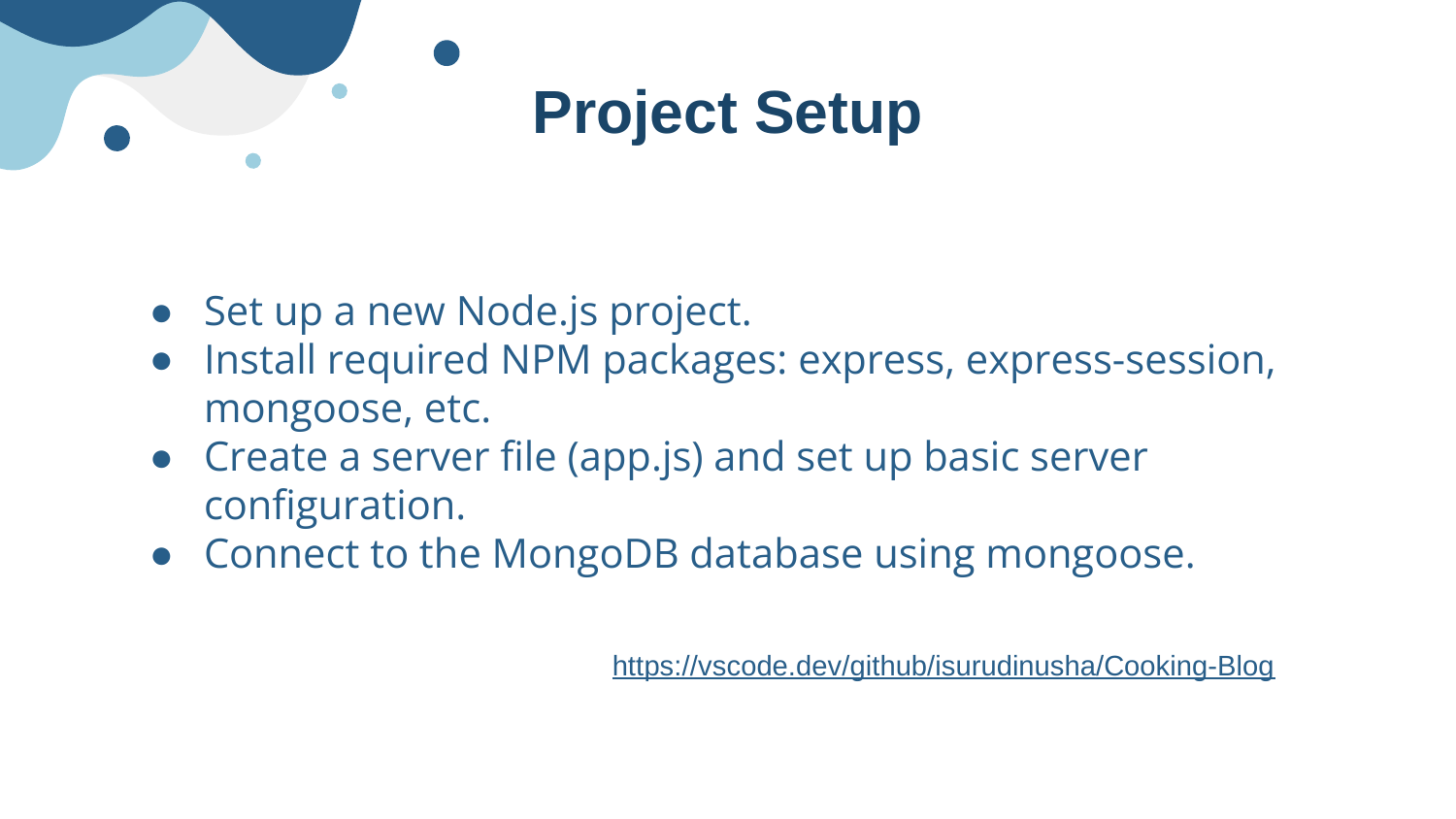

# Project Setup
Set up a new Node.js project.
Install required NPM packages: express, express-session, mongoose, etc.
Create a server file (app.js) and set up basic server configuration.
Connect to the MongoDB database using mongoose.
https://vscode.dev/github/isurudinusha/Cooking-Blog